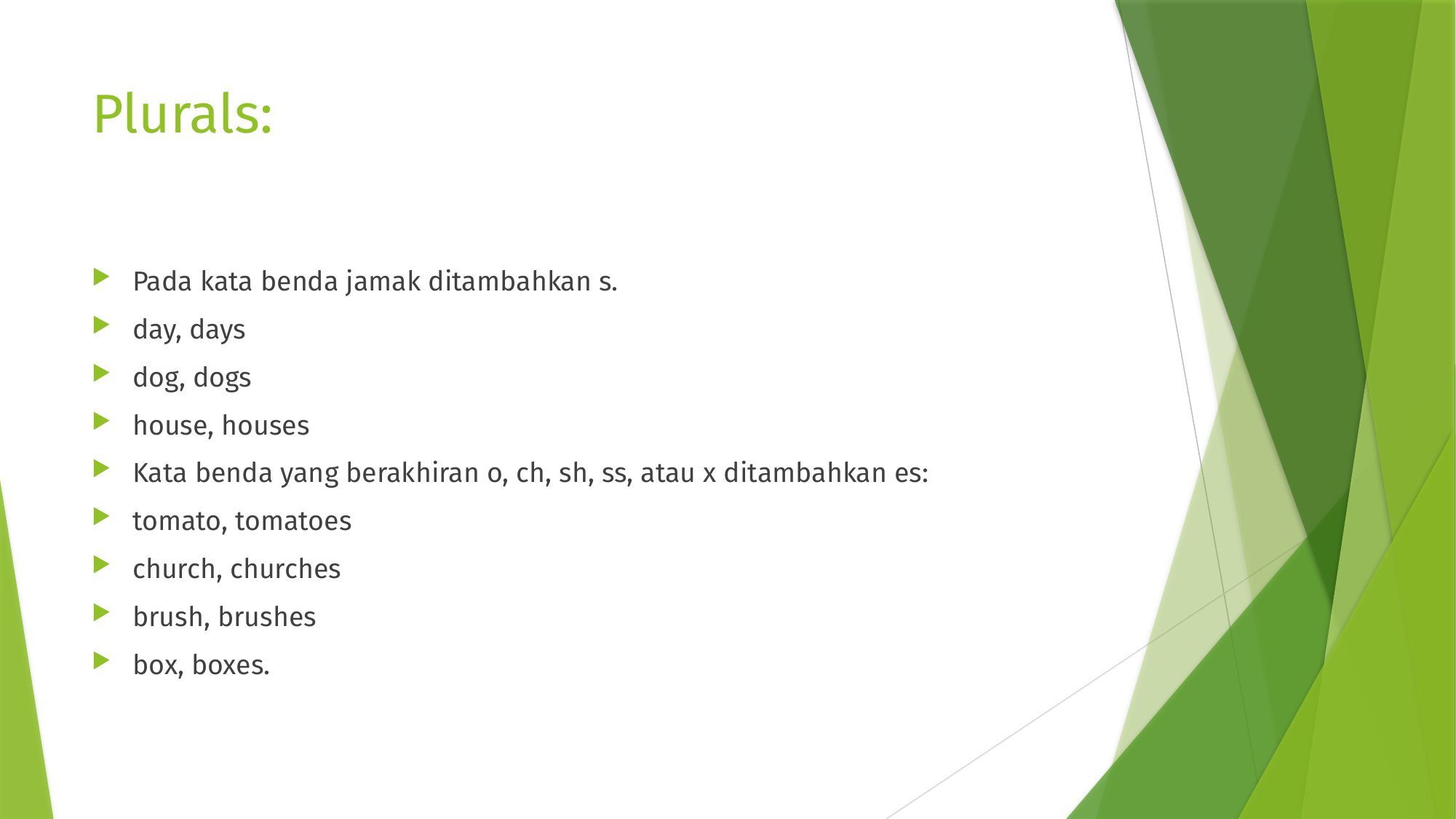

# Plurals:
Pada kata benda jamak ditambahkan s.
day, days
dog, dogs
house, houses
Kata benda yang berakhiran o, ch, sh, ss, atau x ditambahkan es:
tomato, tomatoes
church, churches
brush, brushes
box, boxes.